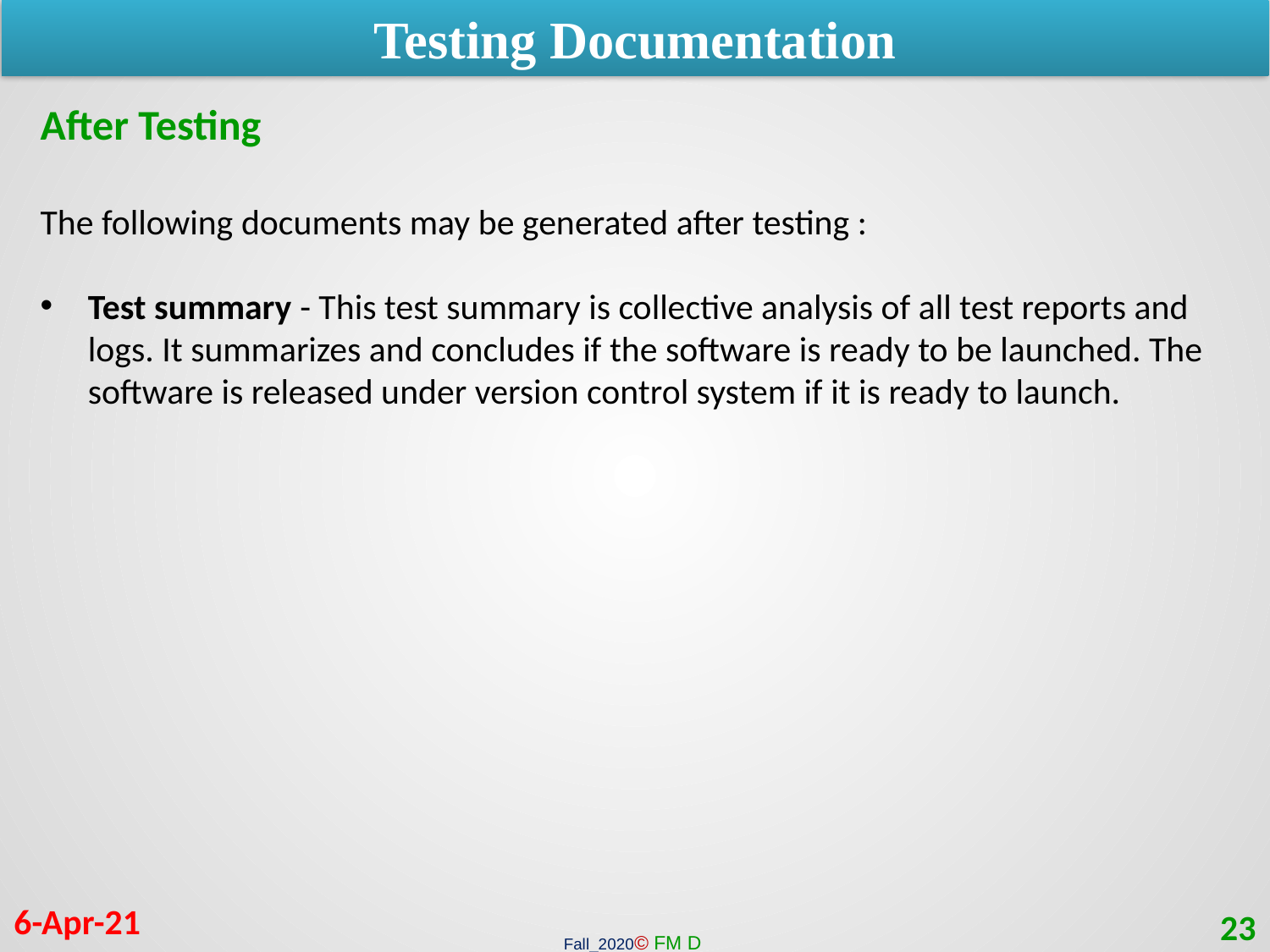

Testing Documentation
After Testing

The following documents may be generated after testing :

Test summary - This test summary is collective analysis of all test reports and logs. It summarizes and concludes if the software is ready to be launched. The software is released under version control system if it is ready to launch.

6-Apr-21
23